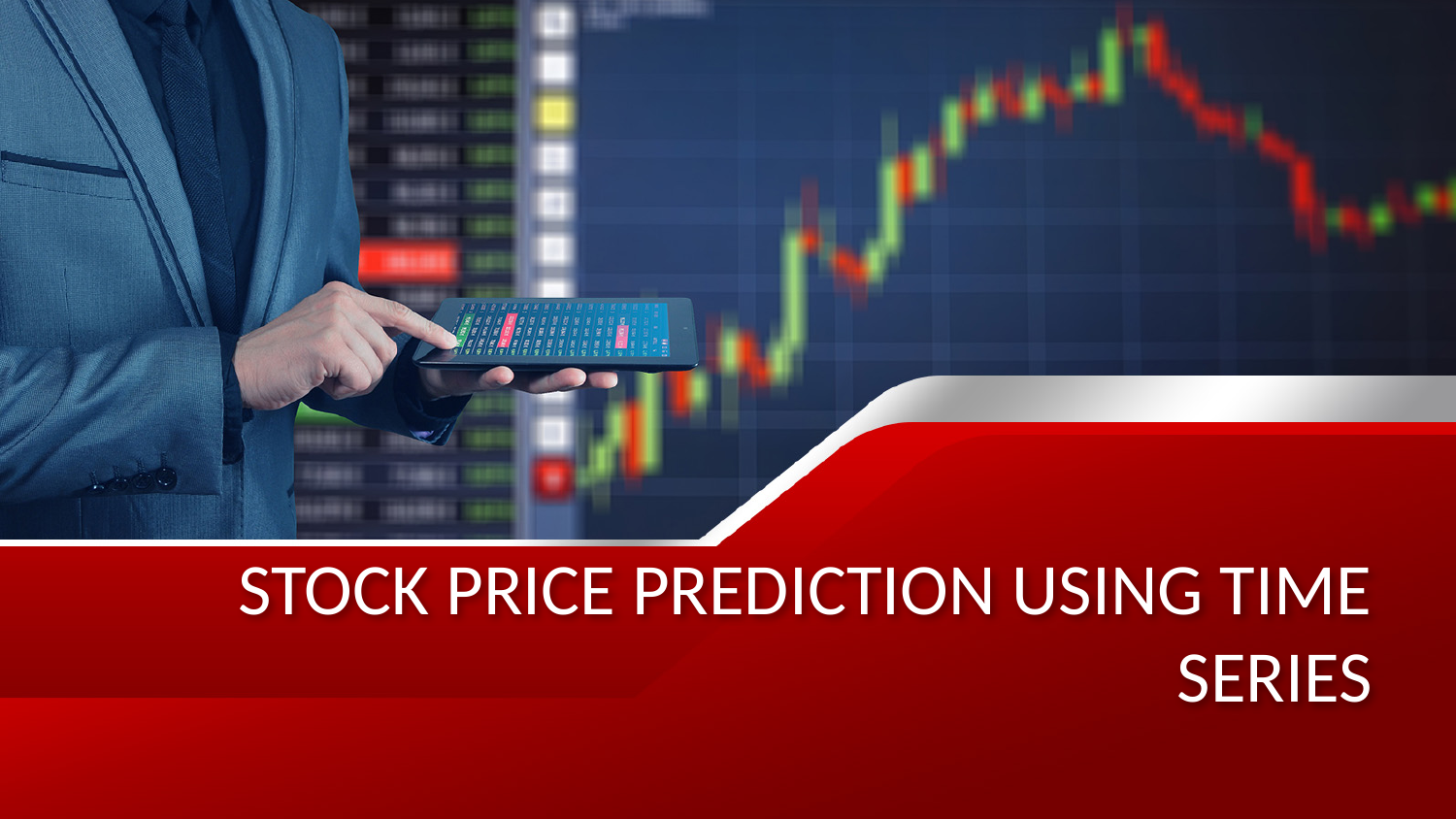

# STOCK PRICE PREDICTION USING TIME SERIES